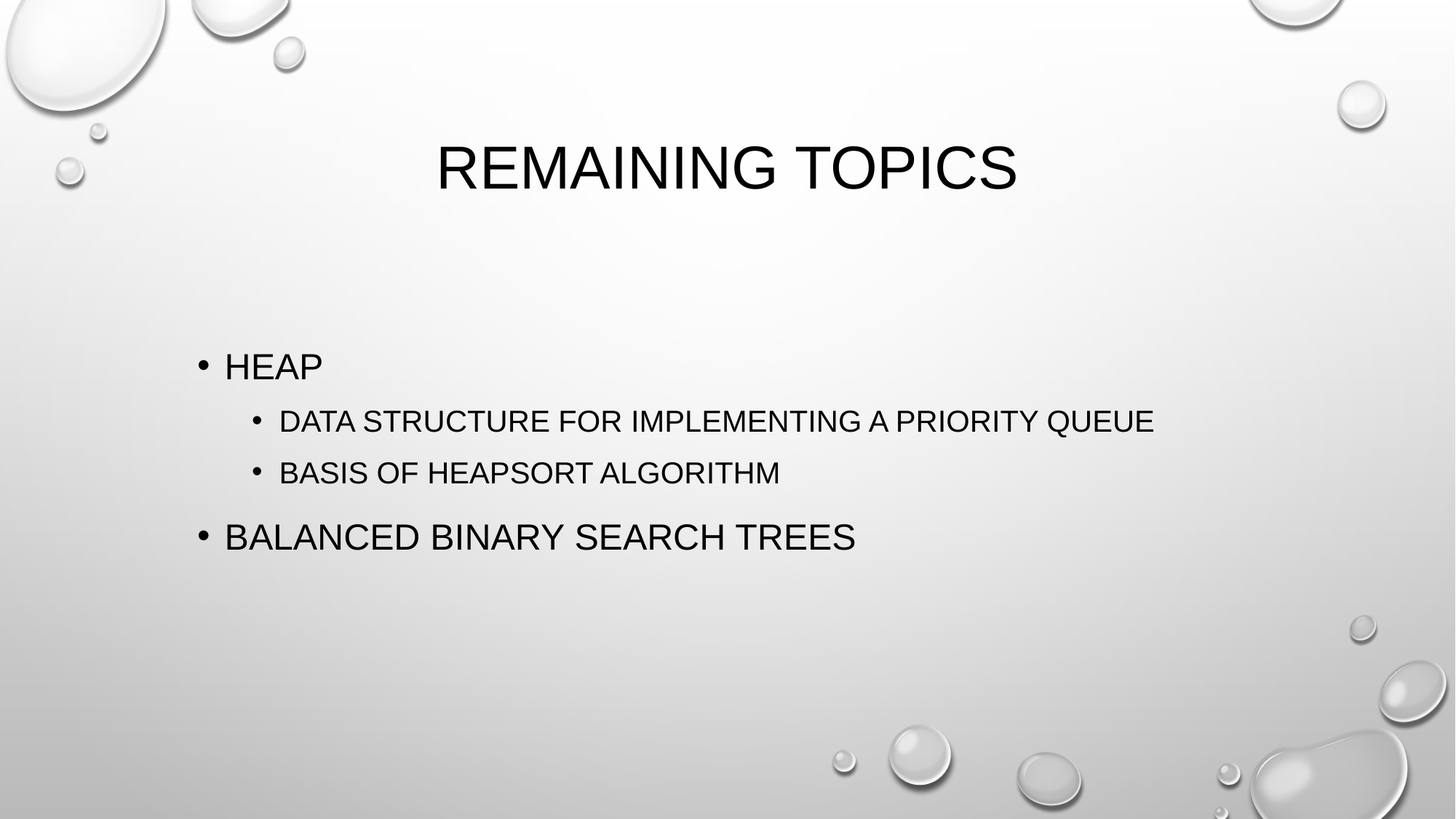

# Remaining topics
Heap
Data structure for implementing a priority queue
Basis of heapsort algorithm
Balanced binary search trees